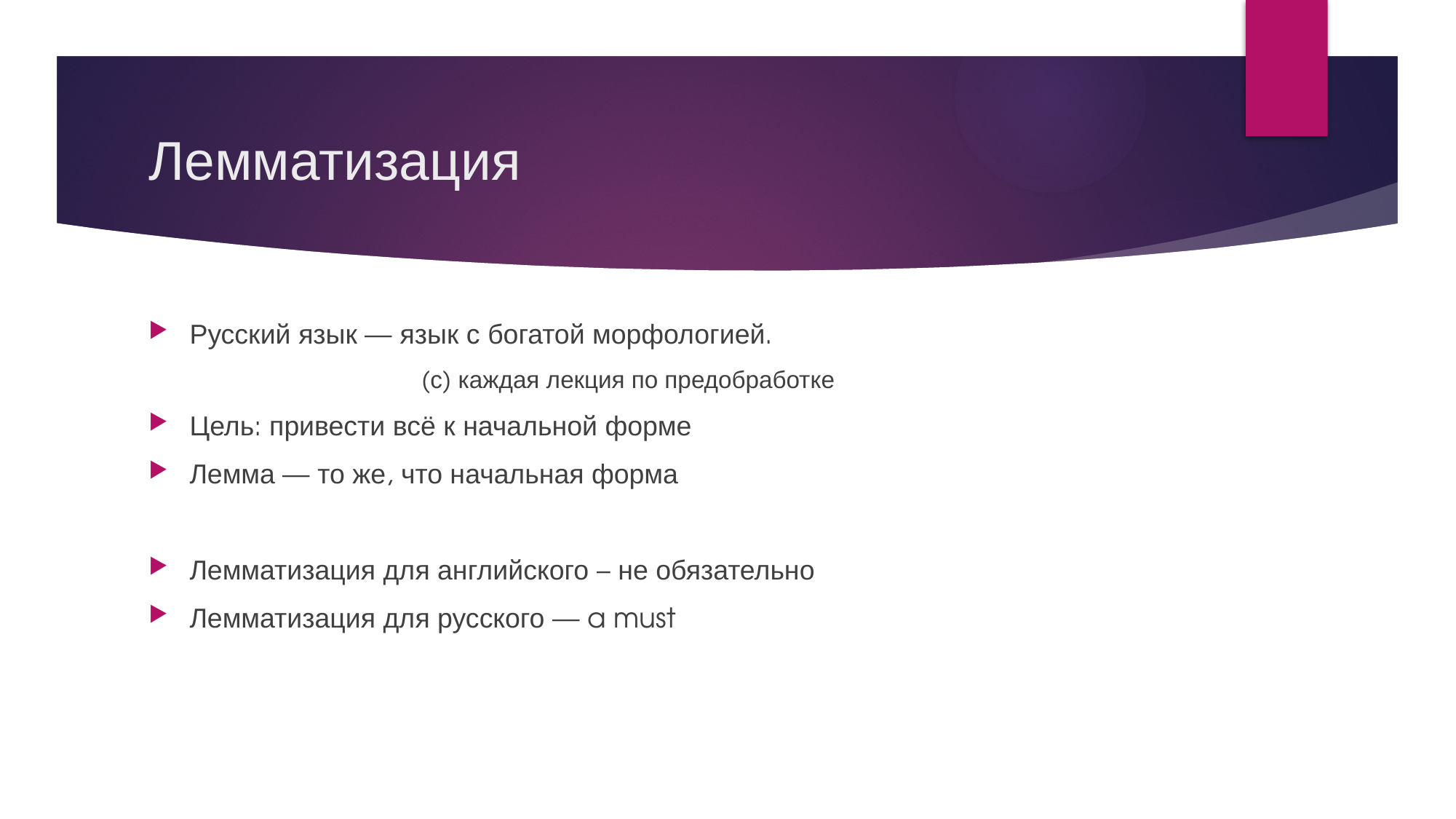

# Лемматизация
Русский язык — язык с богатой морфологией.
		(с) каждая лекция по предобработке
Цель: привести всё к начальной форме
Лемма — то же, что начальная форма

Лемматизация для английского – не обязательно
Лемматизация для русского — a must